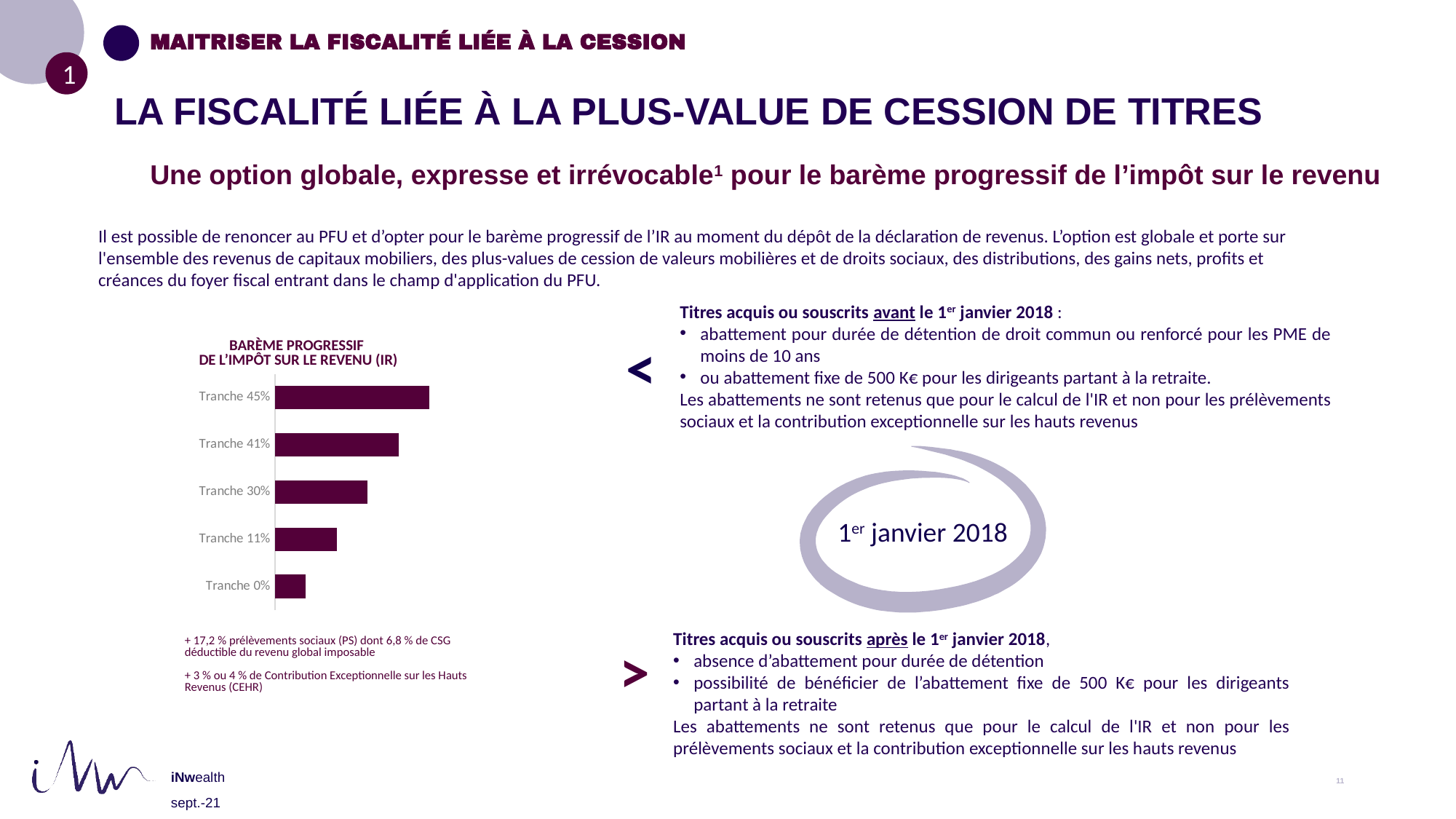

MAITRISER LA FISCALITÉ LIÉE À LA CESSION
# LA FISCALITÉ LIÉE À LA PLUS-VALUE DE CESSION DE TITRES
Une option globale, expresse et irrévocable1 pour le barème progressif de l’impôt sur le revenu
Il est possible de renoncer au PFU et d’opter pour le barème progressif de l’IR au moment du dépôt de la déclaration de revenus. L’option est globale et porte sur l'ensemble des revenus de capitaux mobiliers, des plus-values de cession de valeurs mobilières et de droits sociaux, des distributions, des gains nets, profits et créances du foyer fiscal entrant dans le champ d'application du PFU.
Titres acquis ou souscrits avant le 1er janvier 2018 :
abattement pour durée de détention de droit commun ou renforcé pour les PME de moins de 10 ans
ou abattement fixe de 500 K€ pour les dirigeants partant à la retraite.
Les abattements ne sont retenus que pour le calcul de l'IR et non pour les prélèvements sociaux et la contribution exceptionnelle sur les hauts revenus
<
BARÈME PROGRESSIF
DE L’IMPÔT SUR LE REVENU (IR)

### Chart

| Category | Revenus | Impôt PV |
|---|---|---|
| Tranche 0% | 20.0 | 0.0 |
| Tranche 11% | 40.0 | None |
| Tranche 30% | 60.0 | None |
| Tranche 41% | 80.0 | None |
| Tranche 45% | 100.0 | None |
1er janvier 2018
Titres acquis ou souscrits après le 1er janvier 2018,
absence d’abattement pour durée de détention
possibilité de bénéficier de l’abattement fixe de 500 K€ pour les dirigeants partant à la retraite
Les abattements ne sont retenus que pour le calcul de l'IR et non pour les prélèvements sociaux et la contribution exceptionnelle sur les hauts revenus
>
+ 17,2 % prélèvements sociaux (PS) dont 6,8 % de CSG déductible du revenu global imposable

+ 3 % ou 4 % de Contribution Exceptionnelle sur les Hauts Revenus (CEHR)